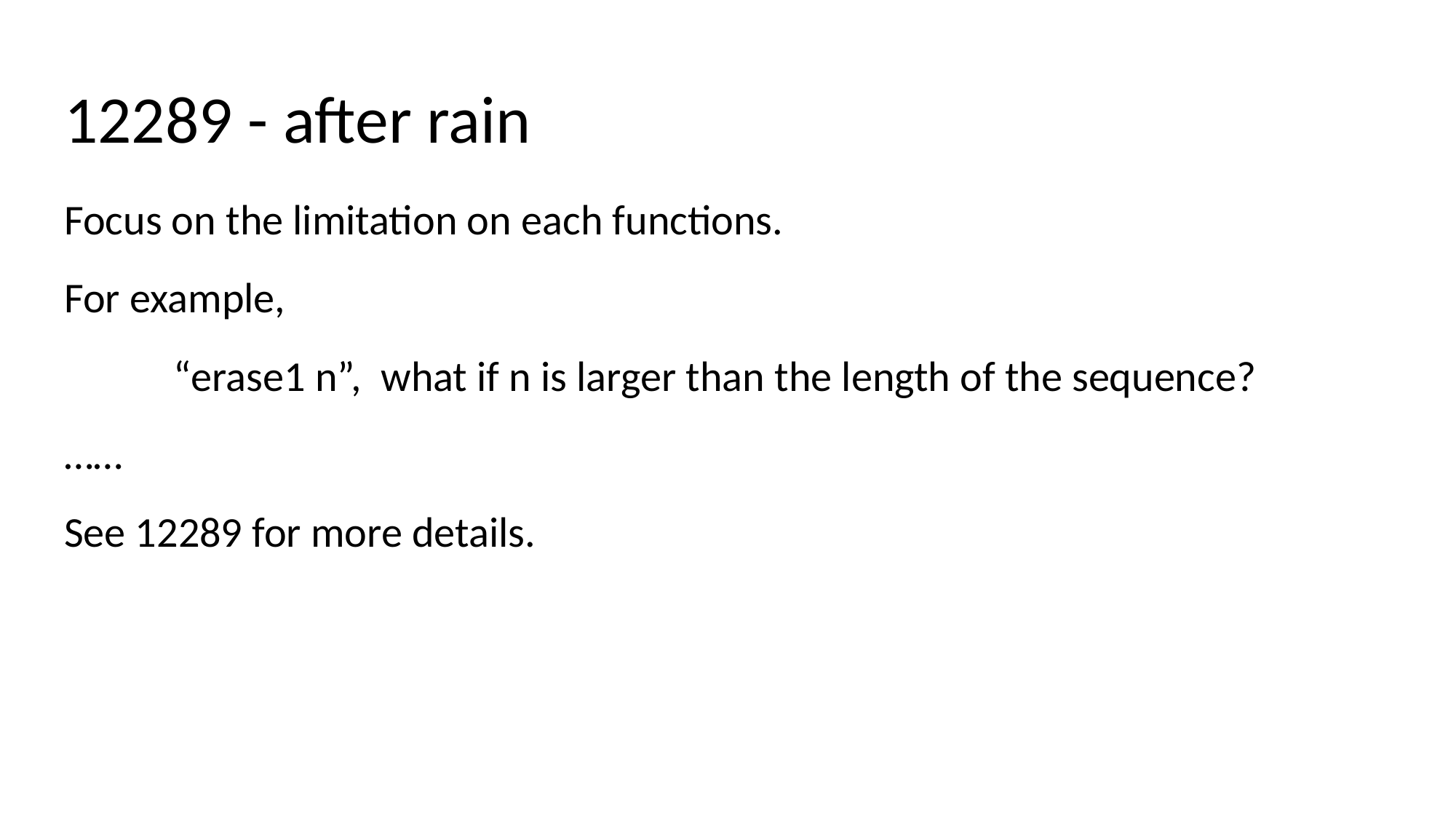

# 12289 - after rain

Focus on the limitation on each functions.
For example,
	“erase1 n”,  what if n is larger than the length of the sequence?
……
See 12289 for more details.